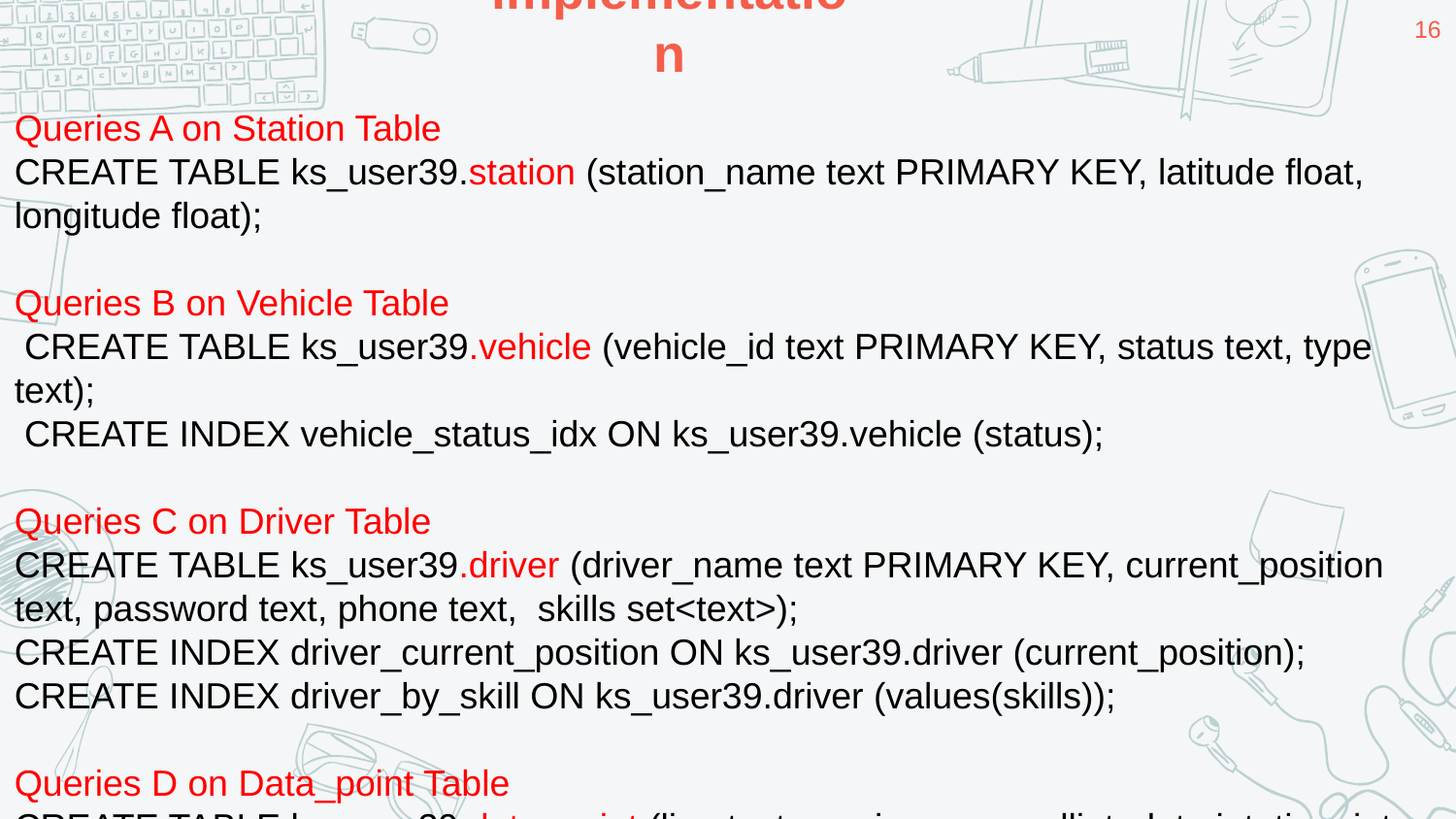

16
# CQL implementation
Queries A on Station Table
CREATE TABLE ks_user39.station (station_name text PRIMARY KEY, latitude float, longitude float);

Queries B on Vehicle Table
 CREATE TABLE ks_user39.vehicle (vehicle_id text PRIMARY KEY, status text, type text);
 CREATE INDEX vehicle_status_idx ON ks_user39.vehicle (status);

Queries C on Driver Table
CREATE TABLE ks_user39.driver (driver_name text PRIMARY KEY, current_position text, password text, phone text,  skills set<text>);
CREATE INDEX driver_current_position ON ks_user39.driver (current_position);
CREATE INDEX driver_by_skill ON ks_user39.driver (values(skills));

Queries D on Data_point Table
CREATE TABLE ks_user39.data_point (line text, service_no smallint, date int, time int, latitude float, longitude float, speed int, PRIMARY KEY ((line, service_no), date, time)) WITH CLUSTERING ORDER BY (date ASC, time ASC);